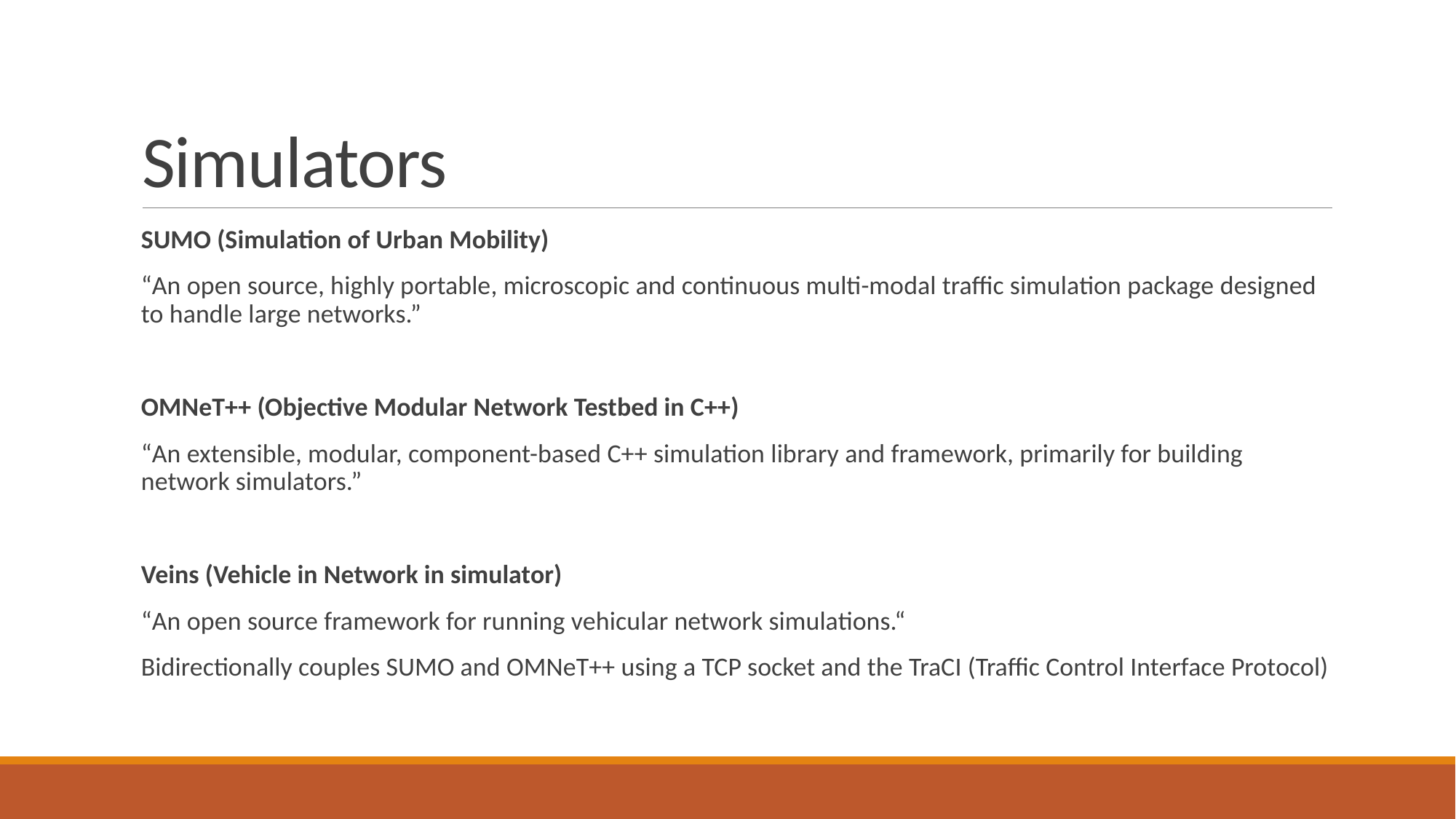

# Simulators
SUMO (Simulation of Urban Mobility)
“An open source, highly portable, microscopic and continuous multi-modal traffic simulation package designed to handle large networks.”

OMNeT++ (Objective Modular Network Testbed in C++)
“An extensible, modular, component-based C++ simulation library and framework, primarily for building network simulators.”

Veins (Vehicle in Network in simulator)
“An open source framework for running vehicular network simulations.“
Bidirectionally couples SUMO and OMNeT++ using a TCP socket and the TraCI (Traffic Control Interface Protocol)